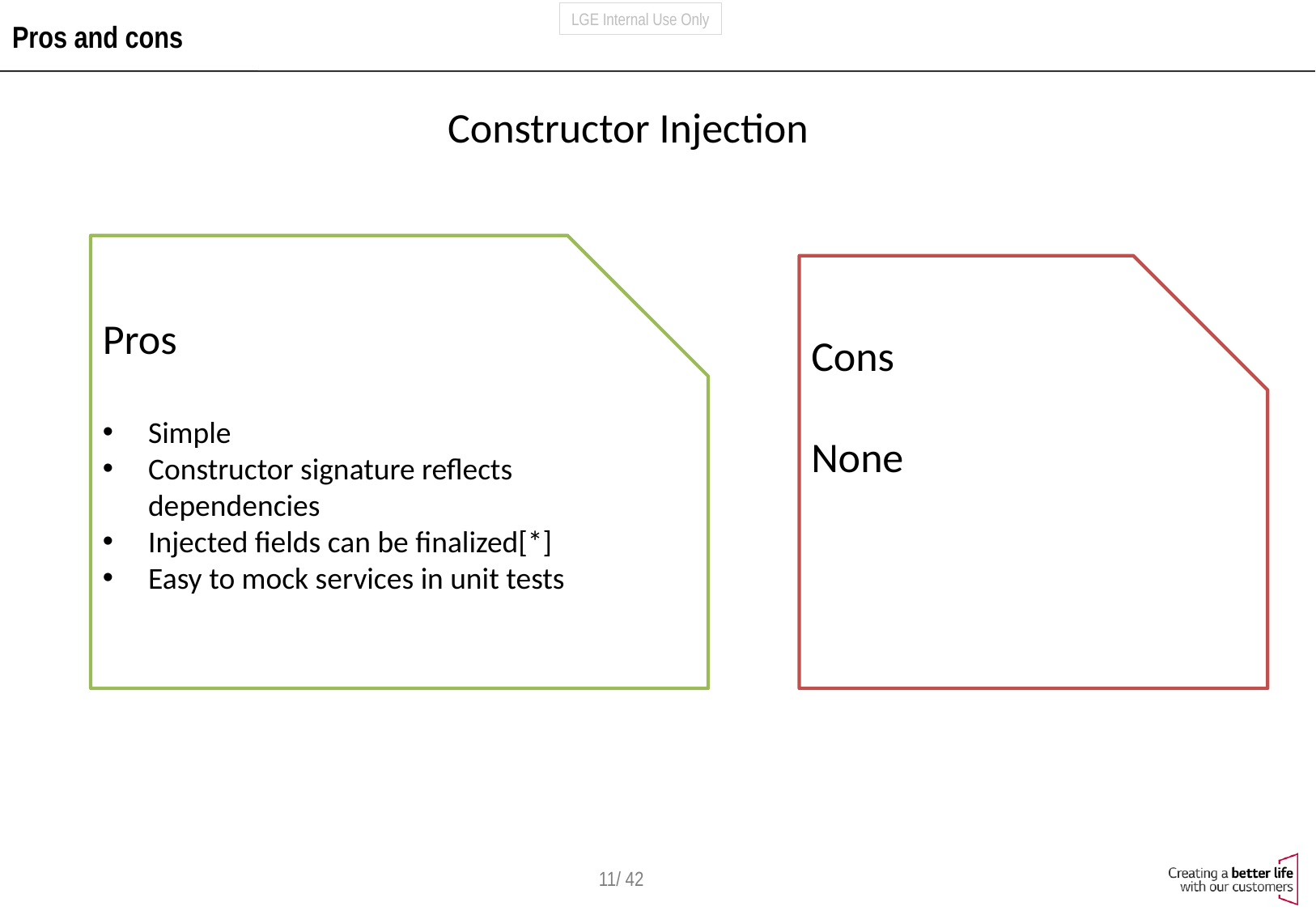

# Pros and cons
Constructor Injection
Pros

Simple
Constructor signature reflects dependencies
Injected fields can be finalized[*]
Easy to mock services in unit tests

Cons

None